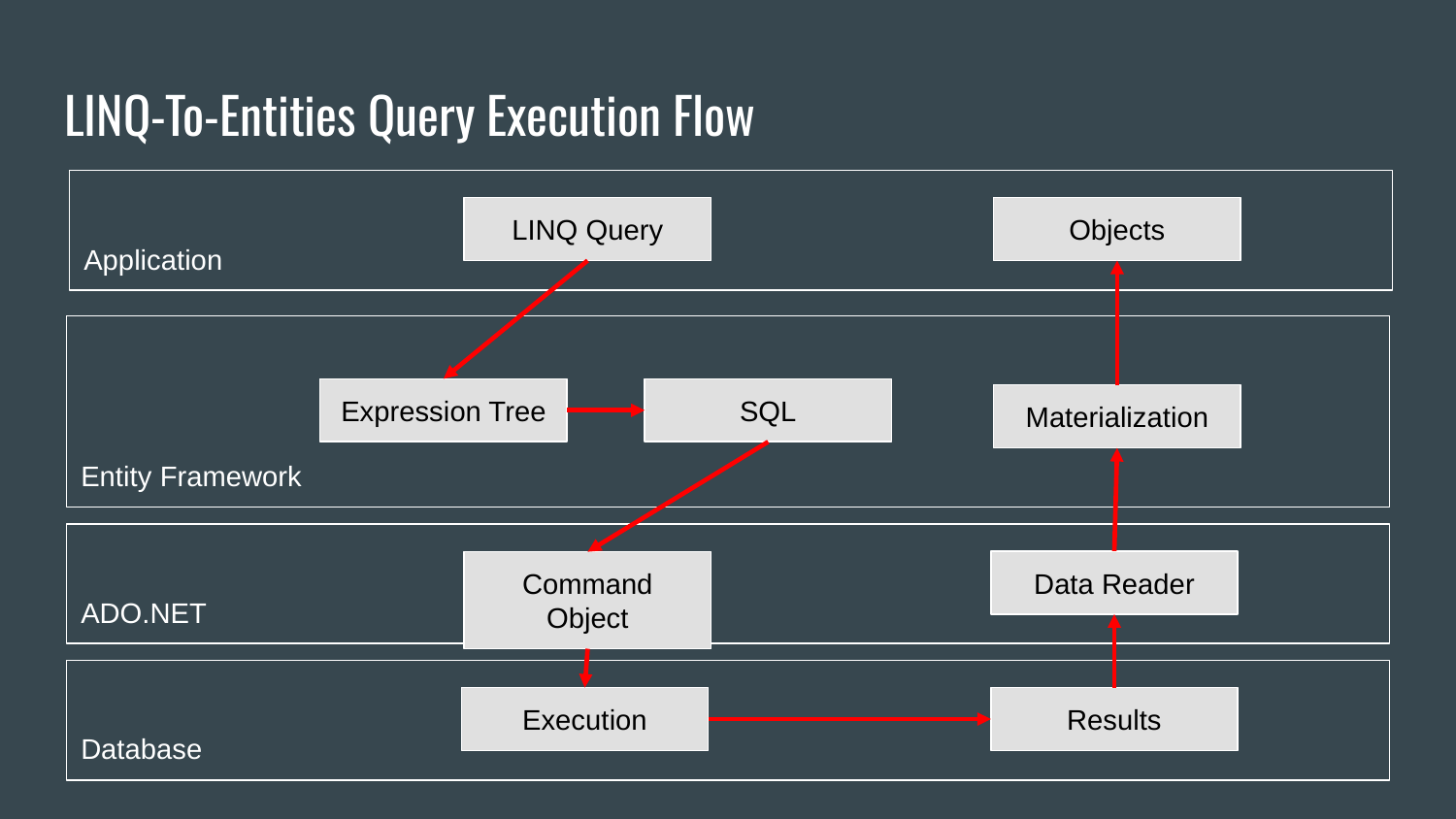

# LINQ-To-Entities Query Execution Flow
Application
LINQ Query
Objects
Entity Framework
Expression Tree
SQL
Materialization
ADO.NET
Data Reader
Command Object
Database
Execution
Results